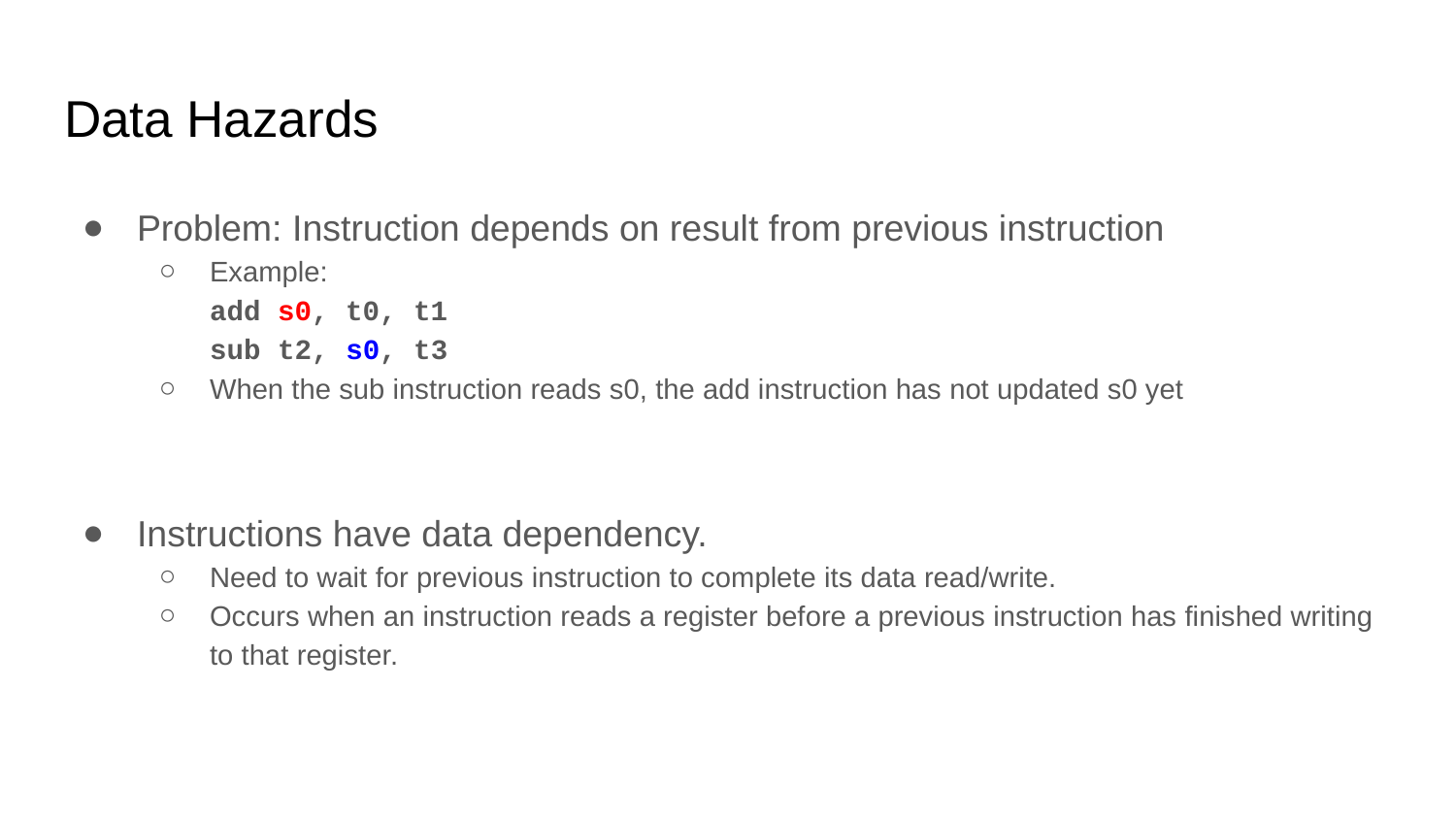

# Data Hazards
Problem: Instruction depends on result from previous instruction
Example:
add s0, t0, t1
sub t2, s0, t3
When the sub instruction reads s0, the add instruction has not updated s0 yet

Instructions have data dependency.
Need to wait for previous instruction to complete its data read/write.
Occurs when an instruction reads a register before a previous instruction has finished writing to that register.